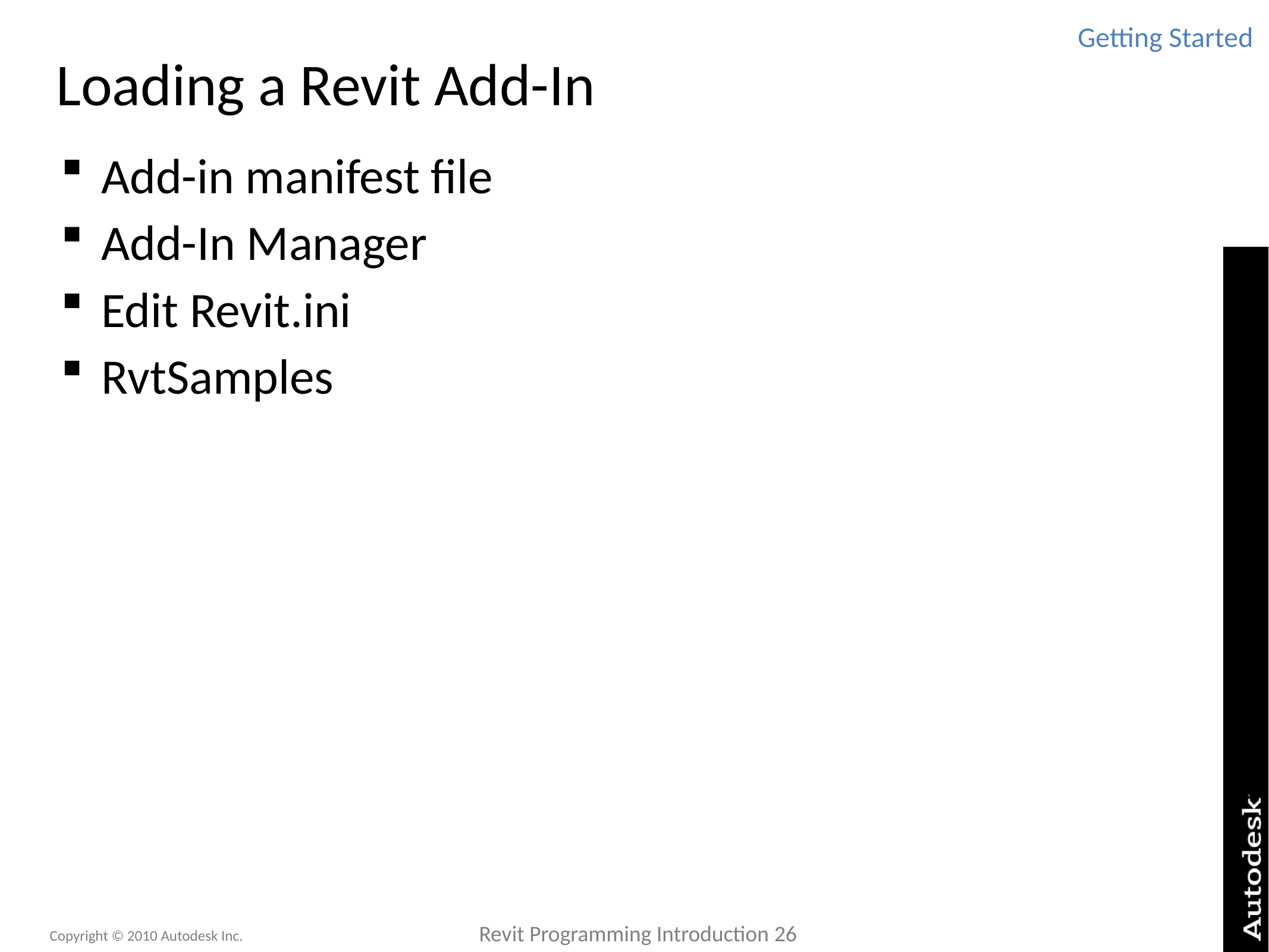

Getting Started
# Loading a Revit Add-In
Add-in manifest file
Add-In Manager
Edit Revit.ini
RvtSamples